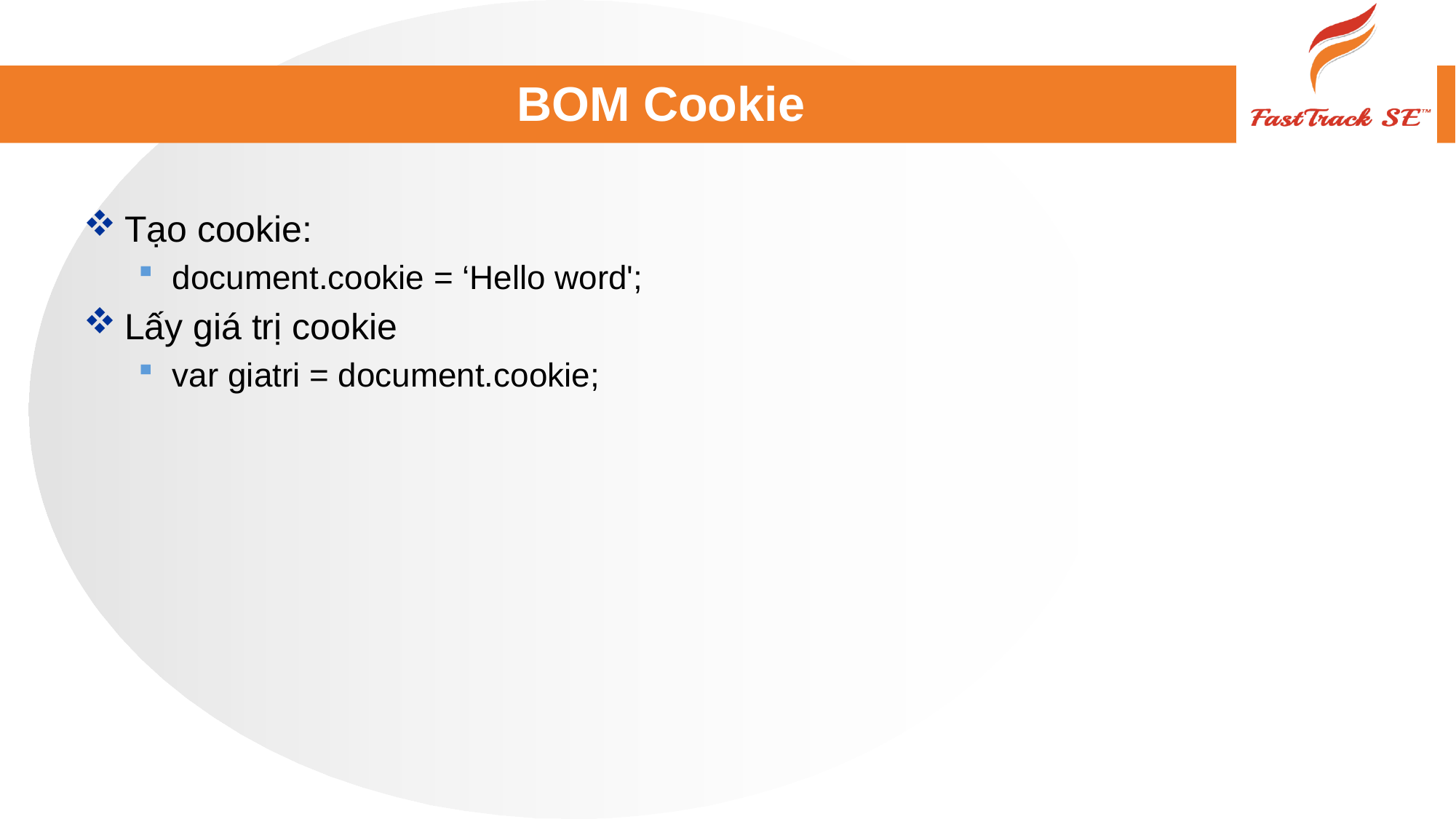

# BOM Cookie
Tạo cookie:
document.cookie = ‘Hello word';
Lấy giá trị cookie
var giatri = document.cookie;